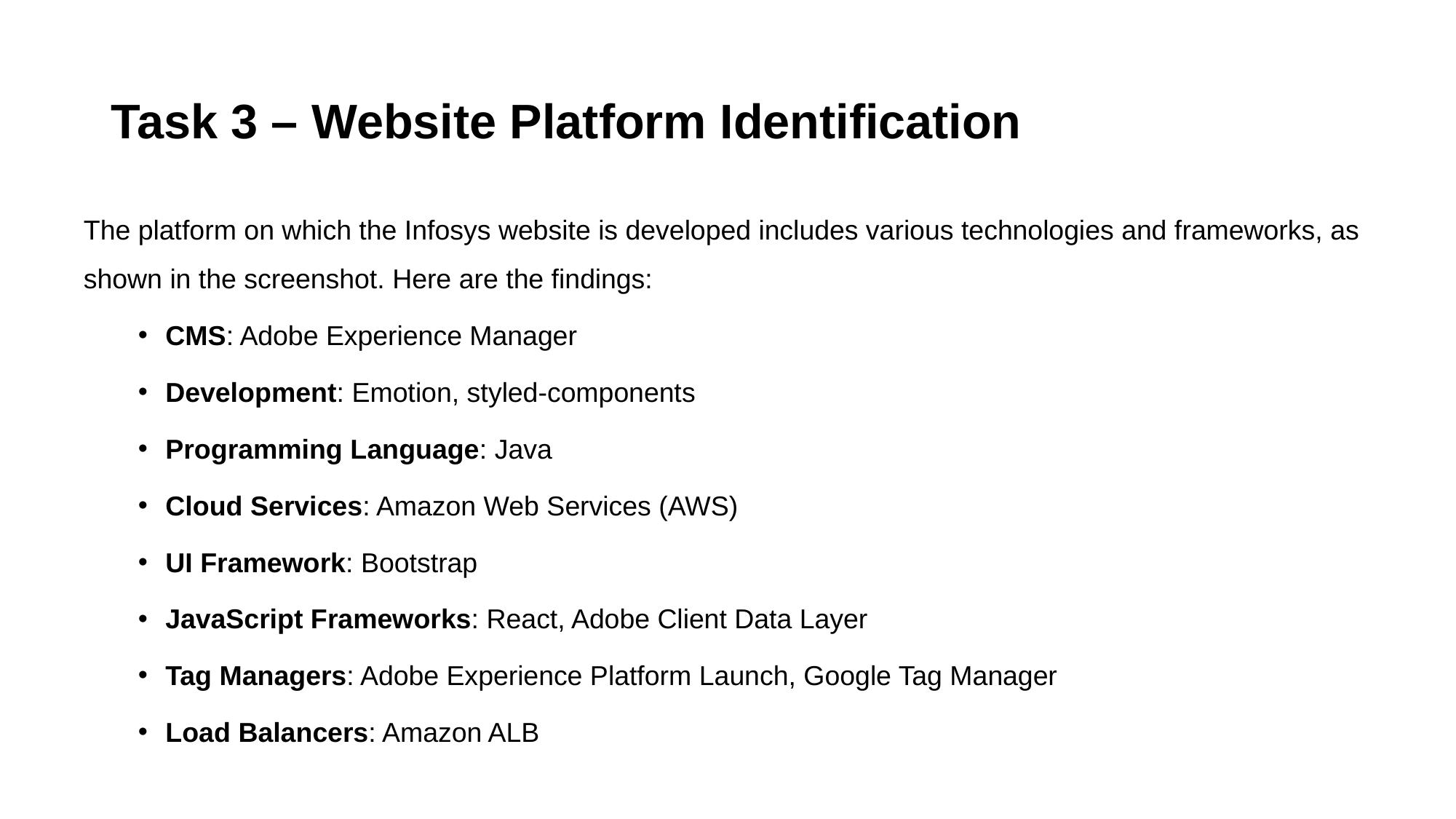

# Task 3 – Website Platform Identification
The platform on which the Infosys website is developed includes various technologies and frameworks, as shown in the screenshot. Here are the findings:
CMS: Adobe Experience Manager
Development: Emotion, styled-components
Programming Language: Java
Cloud Services: Amazon Web Services (AWS)
UI Framework: Bootstrap
JavaScript Frameworks: React, Adobe Client Data Layer
Tag Managers: Adobe Experience Platform Launch, Google Tag Manager
Load Balancers: Amazon ALB